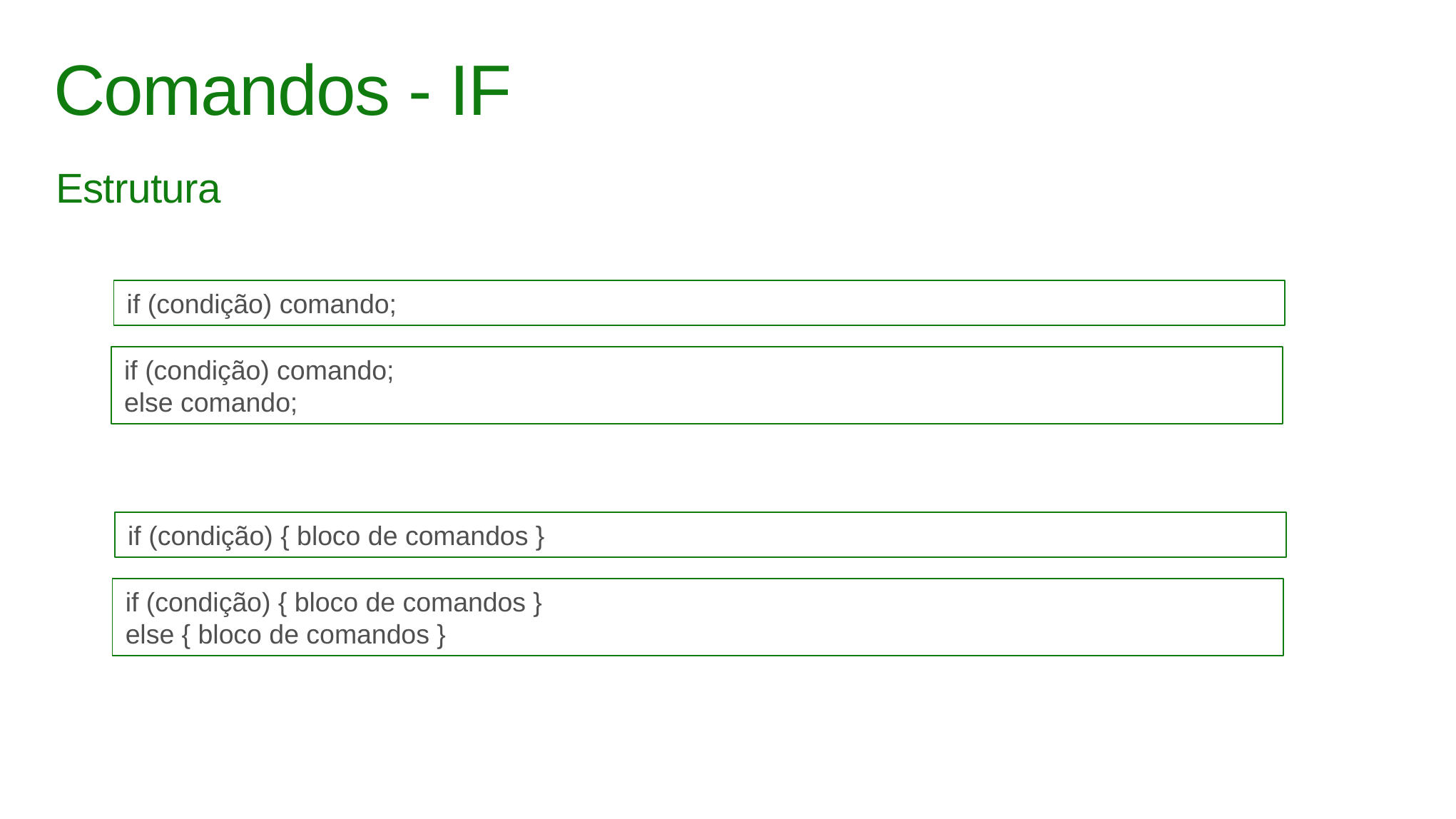

# Comandos - IF
Estrutura
if (condição) comando;
if (condição) comando;
else comando;
if (condição) { bloco de comandos }
if (condição) { bloco de comandos }
else { bloco de comandos }